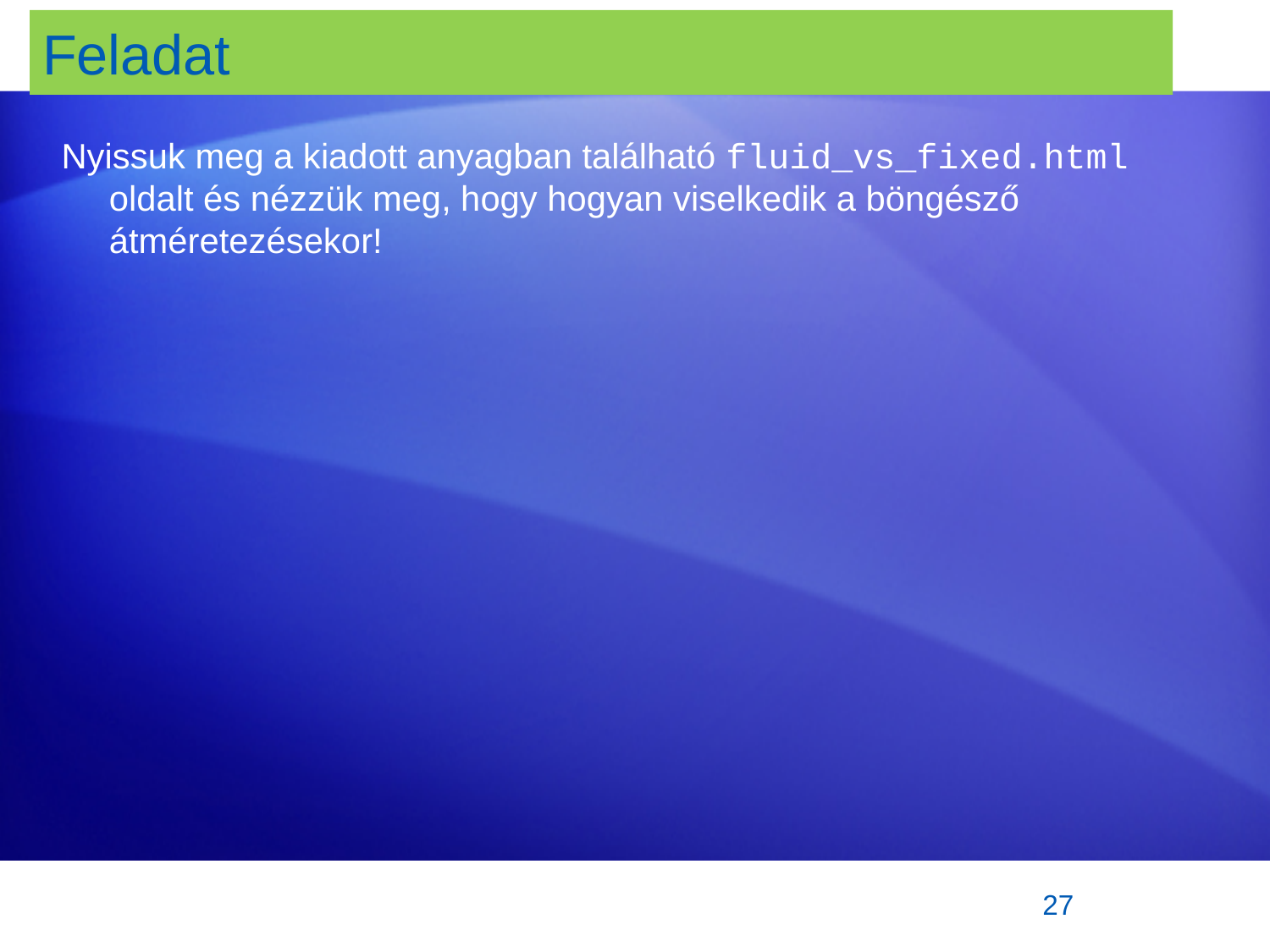

# Feladat
Nyissuk meg a kiadott anyagban található fluid_vs_fixed.html oldalt és nézzük meg, hogy hogyan viselkedik a böngésző átméretezésekor!
27